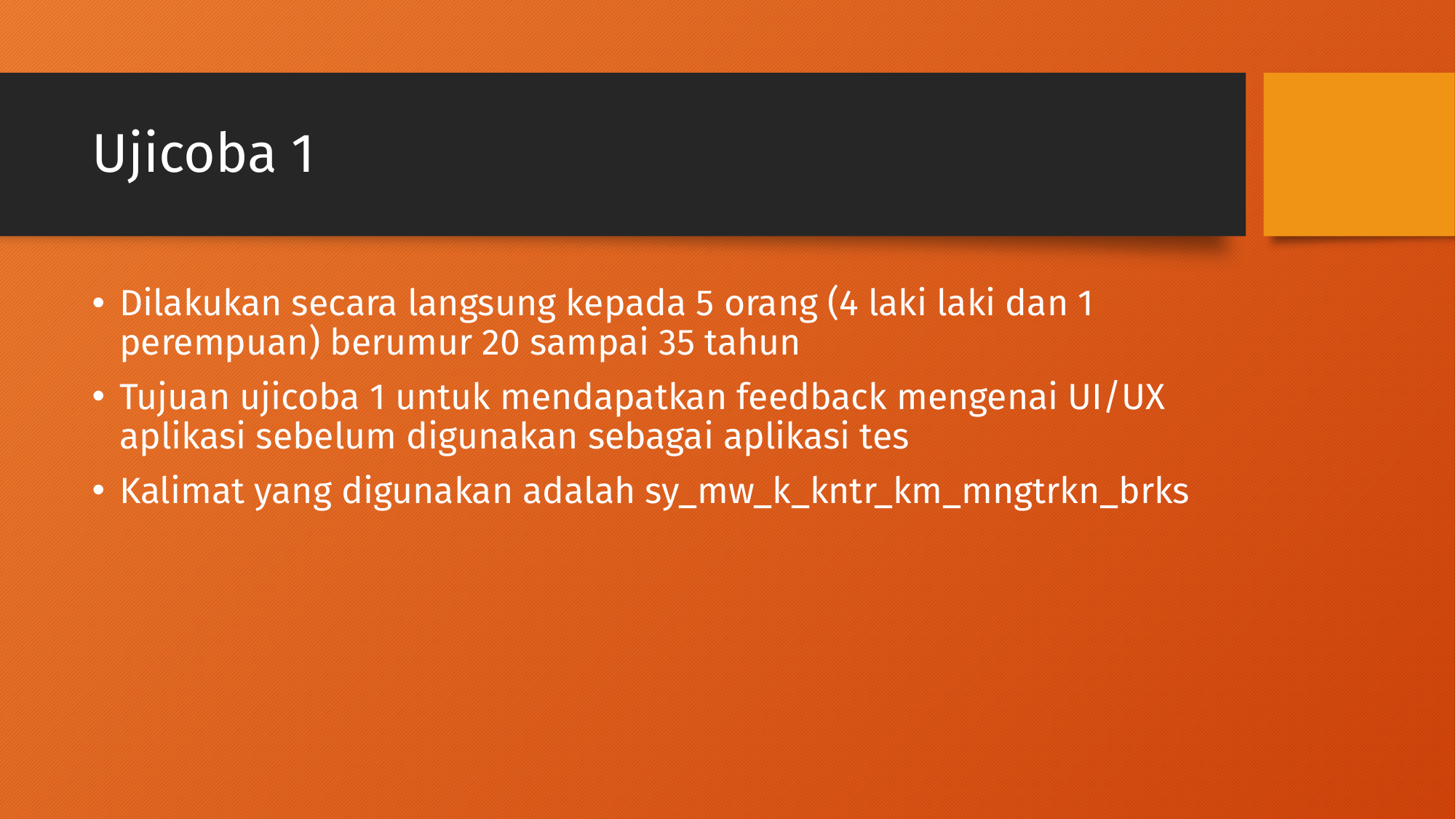

# Ujicoba 1
Dilakukan secara langsung kepada 5 orang (4 laki laki dan 1 perempuan) berumur 20 sampai 35 tahun
Tujuan ujicoba 1 untuk mendapatkan feedback mengenai UI/UX aplikasi sebelum digunakan sebagai aplikasi tes
Kalimat yang digunakan adalah sy_mw_k_kntr_km_mngtrkn_brks